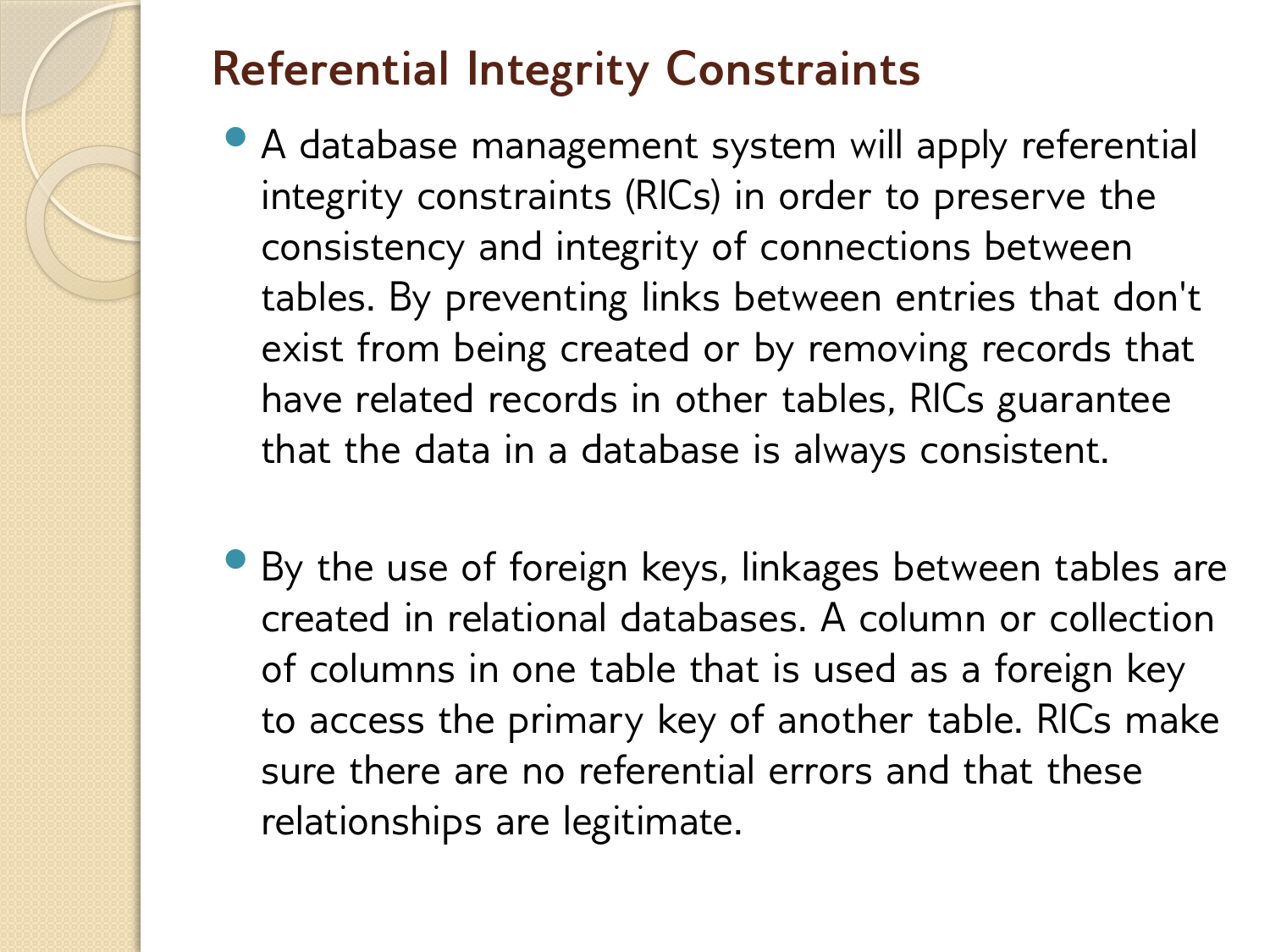

# Referential Integrity Constraints
A database management system will apply referential integrity constraints (RICs) in order to preserve the consistency and integrity of connections between tables. By preventing links between entries that don't exist from being created or by removing records that have related records in other tables, RICs guarantee that the data in a database is always consistent.

By the use of foreign keys, linkages between tables are created in relational databases. A column or collection of columns in one table that is used as a foreign key to access the primary key of another table. RICs make sure there are no referential errors and that these relationships are legitimate.